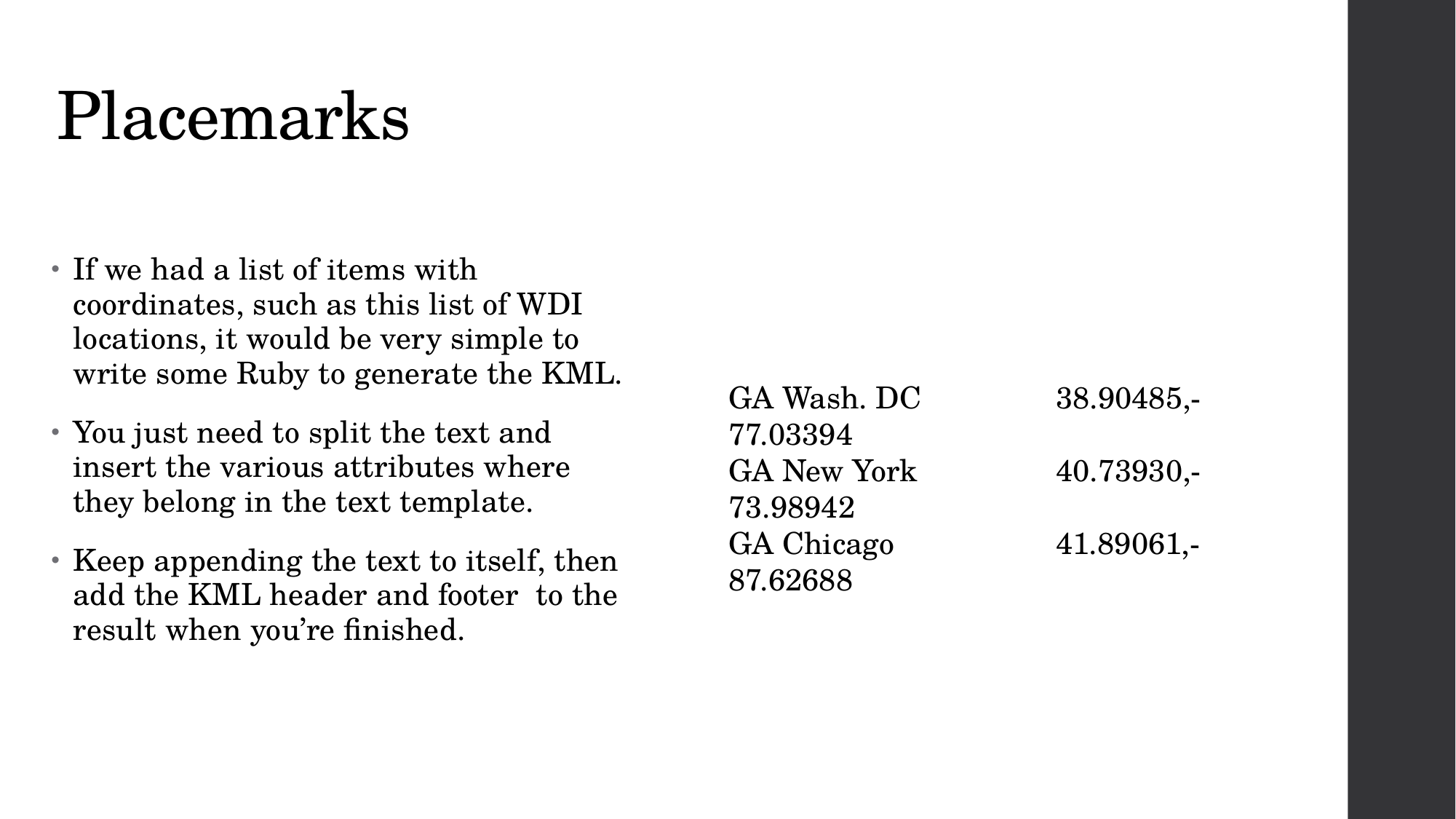

# Placemarks
If we had a list of items with coordinates, such as this list of WDI locations, it would be very simple to write some Ruby to generate the KML.
You just need to split the text and insert the various attributes where they belong in the text template.
Keep appending the text to itself, then add the KML header and footer  to the result when you’re finished.
GA Wash. DC		38.90485,-77.03394
GA New York		40.73930,-73.98942
GA Chicago		41.89061,-87.62688